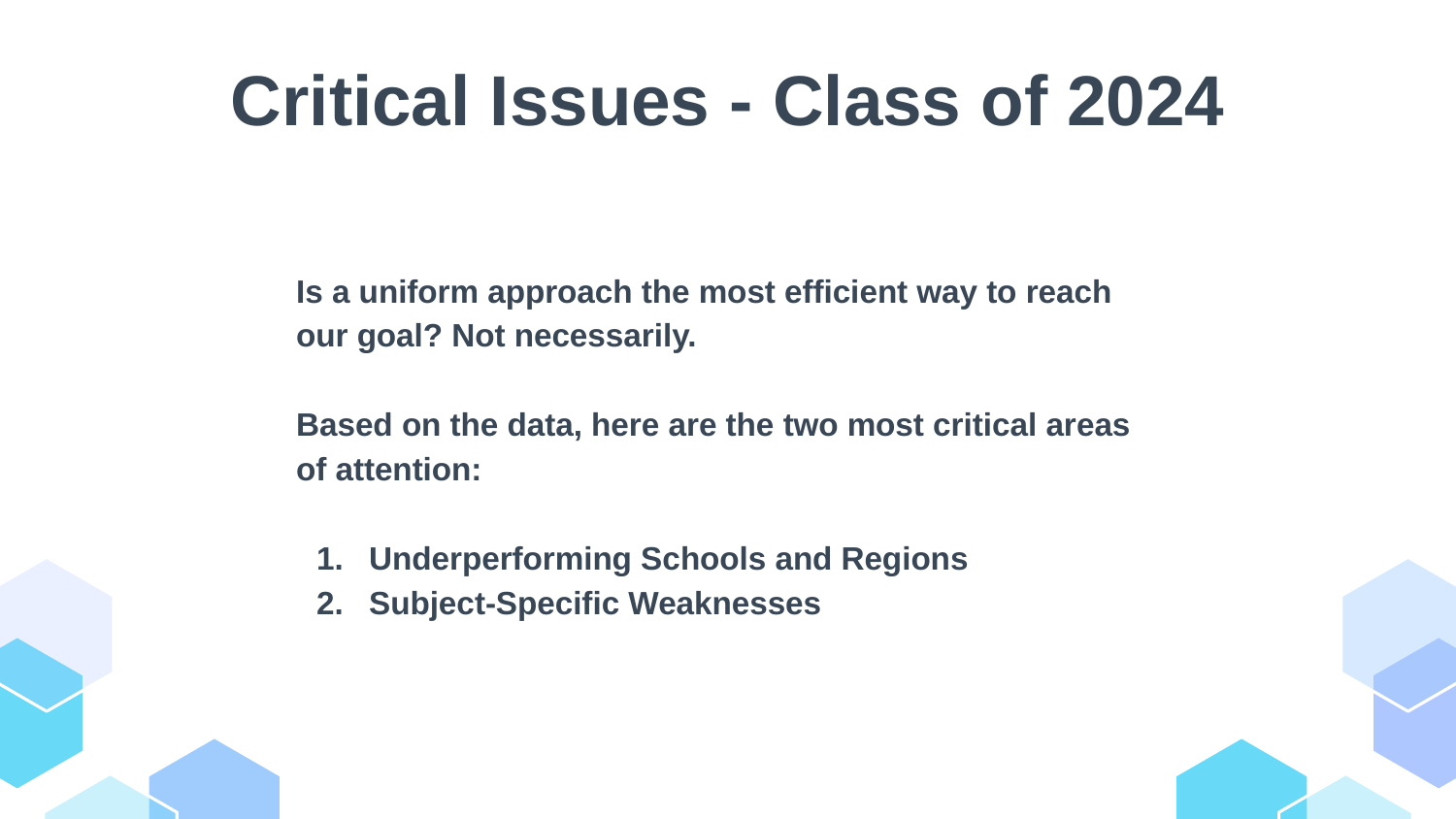

# Critical Issues - Class of 2024
Is a uniform approach the most efficient way to reach our goal? Not necessarily.

Based on the data, here are the two most critical areas of attention:
Underperforming Schools and Regions
Subject-Specific Weaknesses